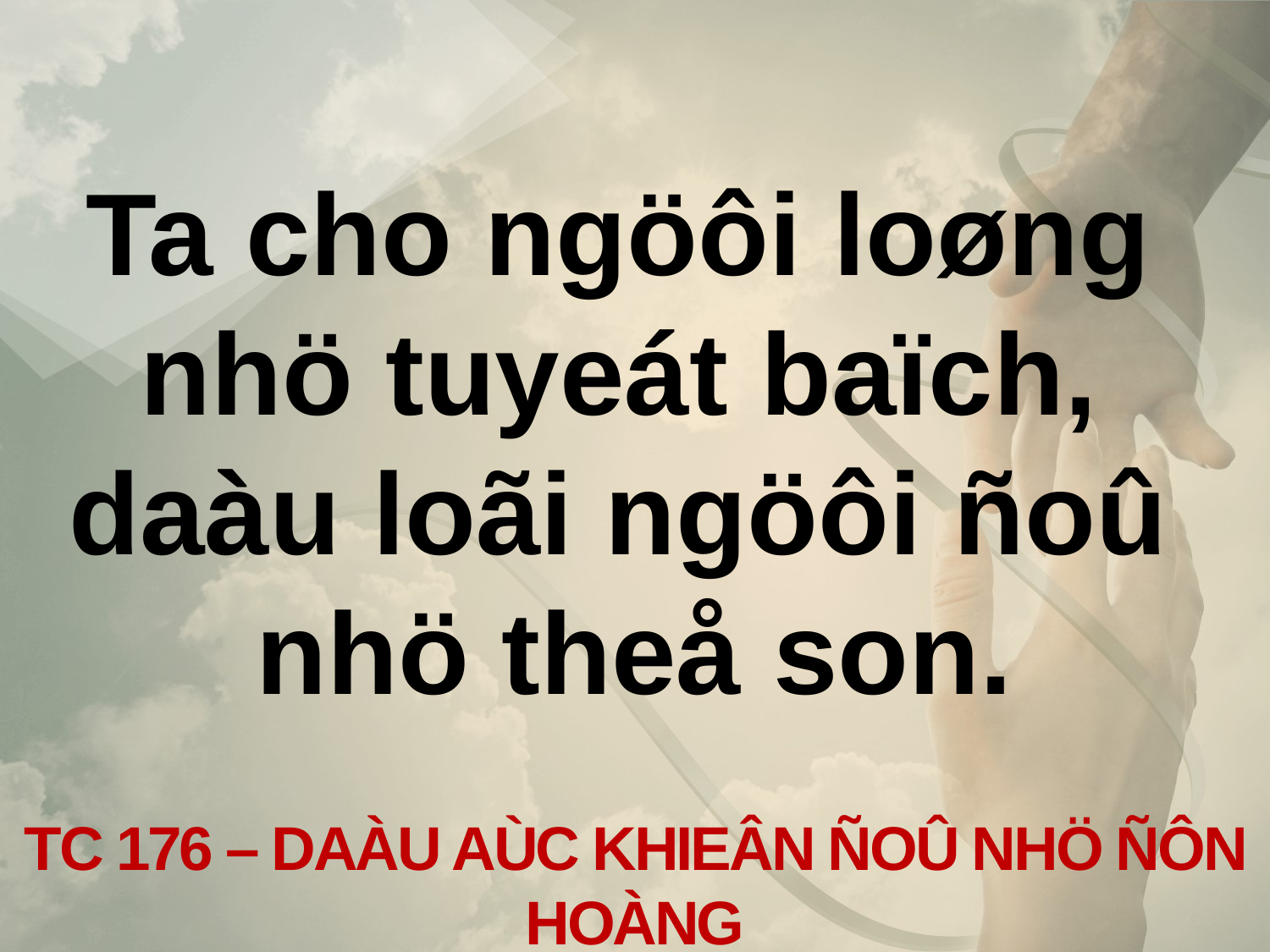

Ta cho ngöôi loøng
nhö tuyeát baïch,
daàu loãi ngöôi ñoû
nhö theå son.
TC 176 – DAÀU AÙC KHIEÂN ÑOÛ NHÖ ÑÔN HOÀNG